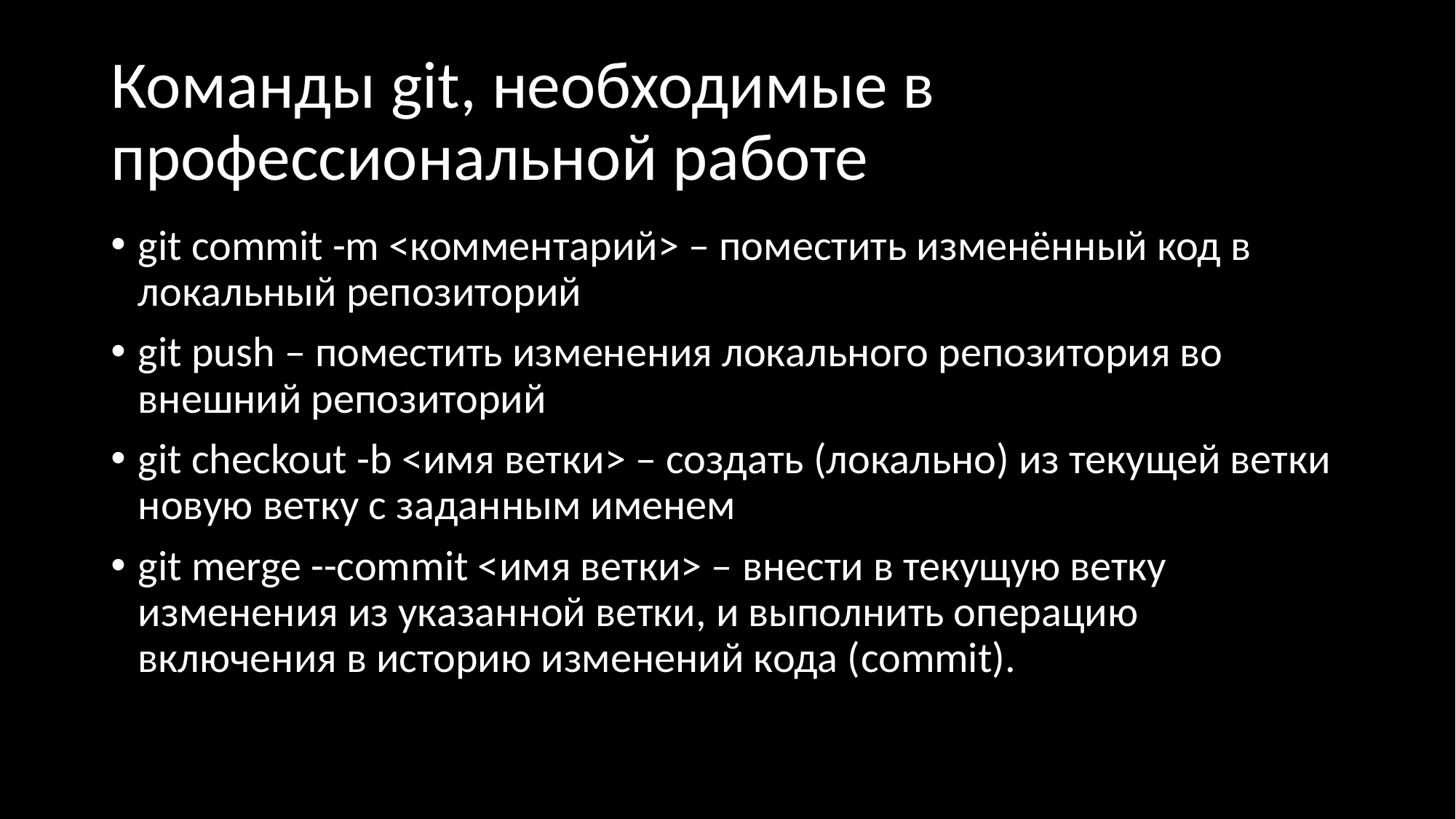

# Команды git, необходимые в профессиональной работе
git commit -m <комментарий> – поместить изменённый код в локальный репозиторий
git push – поместить изменения локального репозитория во внешний репозиторий
git checkout -b <имя ветки> – создать (локально) из текущей ветки новую ветку с заданным именем
git merge --commit <имя ветки> – внести в текущую ветку изменения из указанной ветки, и выполнить операцию включения в историю изменений кода (commit).